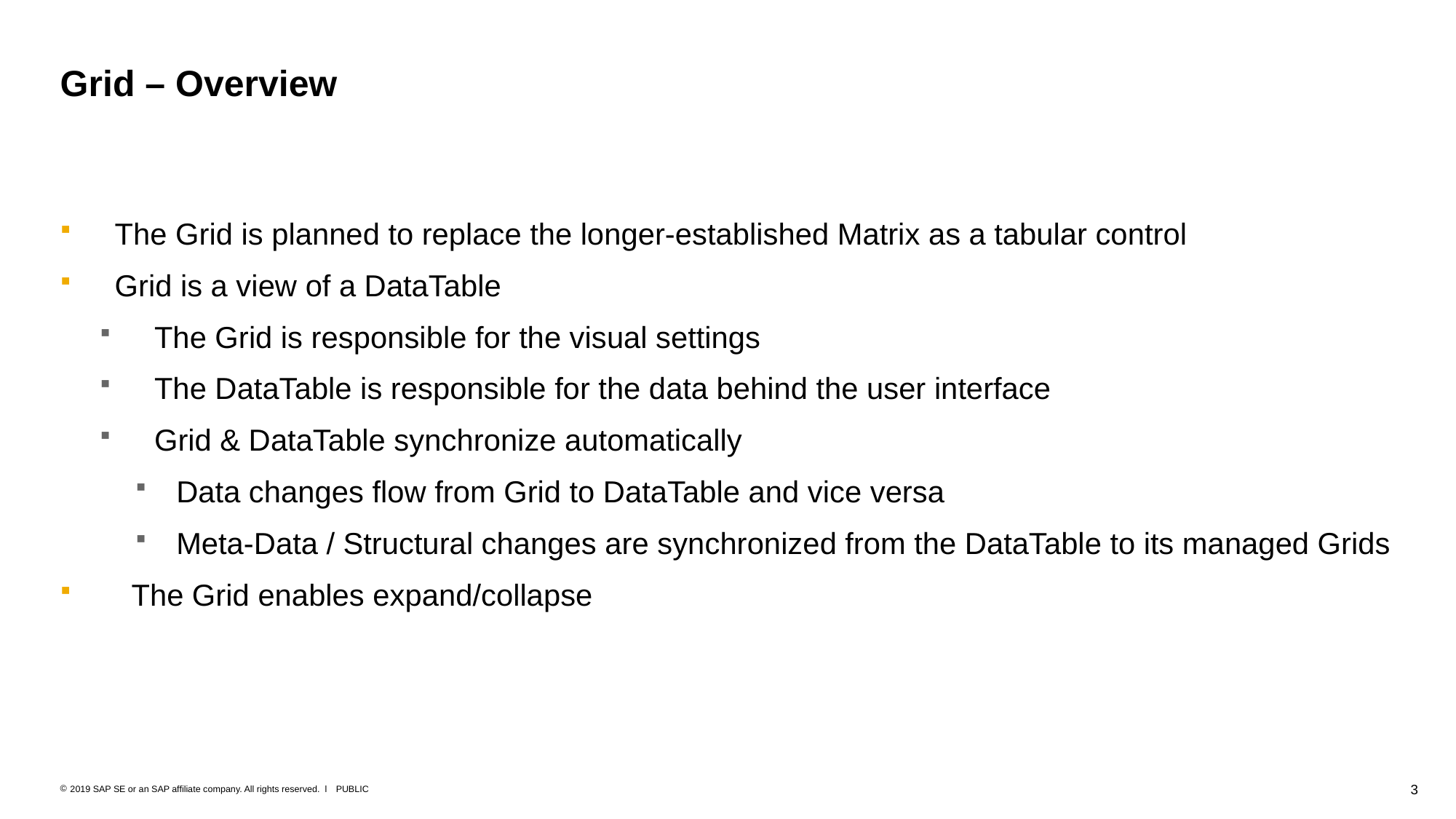

# Grid – Overview
The Grid is planned to replace the longer-established Matrix as a tabular control
Grid is a view of a DataTable
The Grid is responsible for the visual settings
The DataTable is responsible for the data behind the user interface
Grid & DataTable synchronize automatically
Data changes flow from Grid to DataTable and vice versa
Meta-Data / Structural changes are synchronized from the DataTable to its managed Grids
  The Grid enables expand/collapse